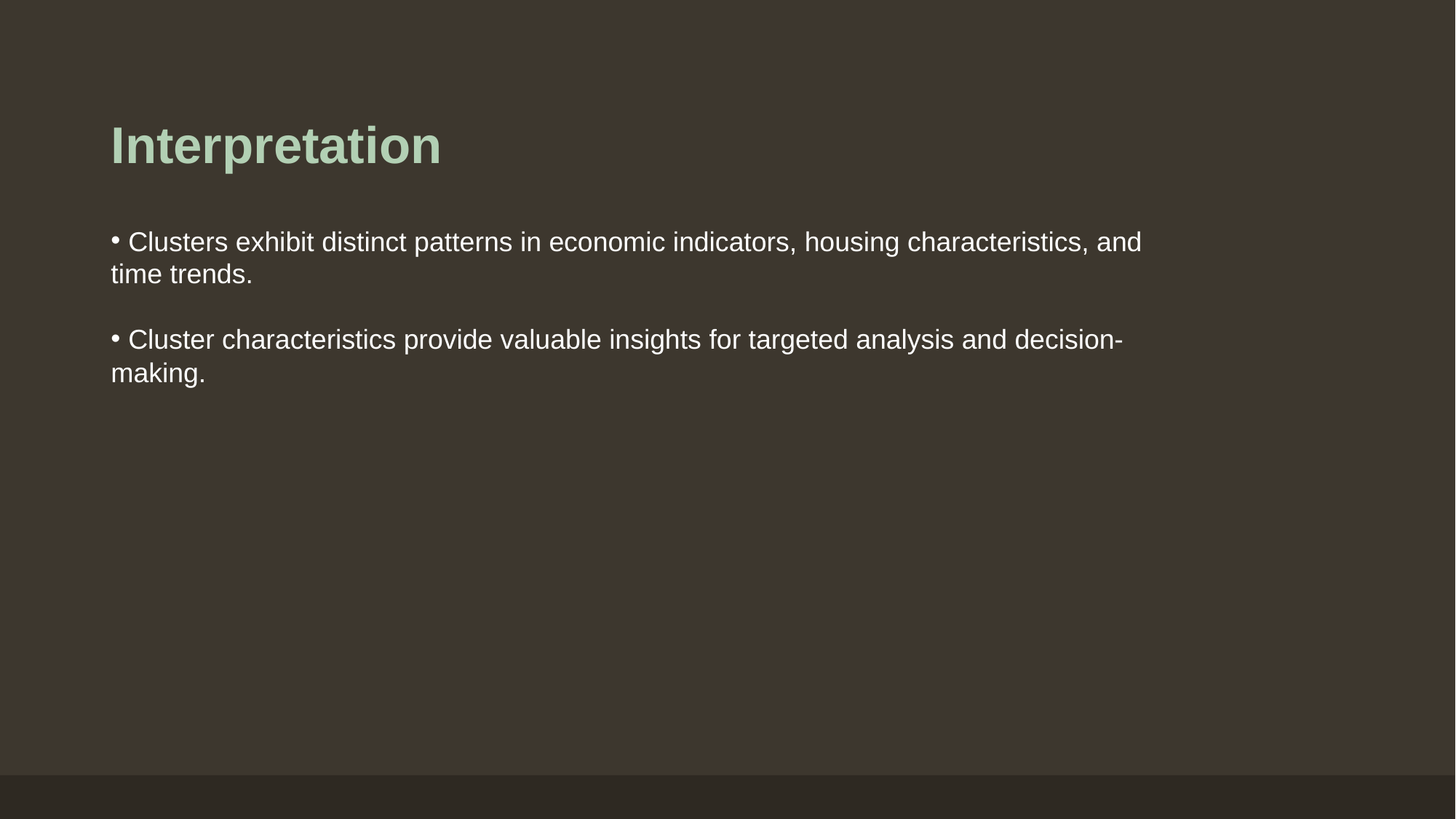

# Interpretation
 Clusters exhibit distinct patterns in economic indicators, housing characteristics, and time trends.

 Cluster characteristics provide valuable insights for targeted analysis and decision-making.